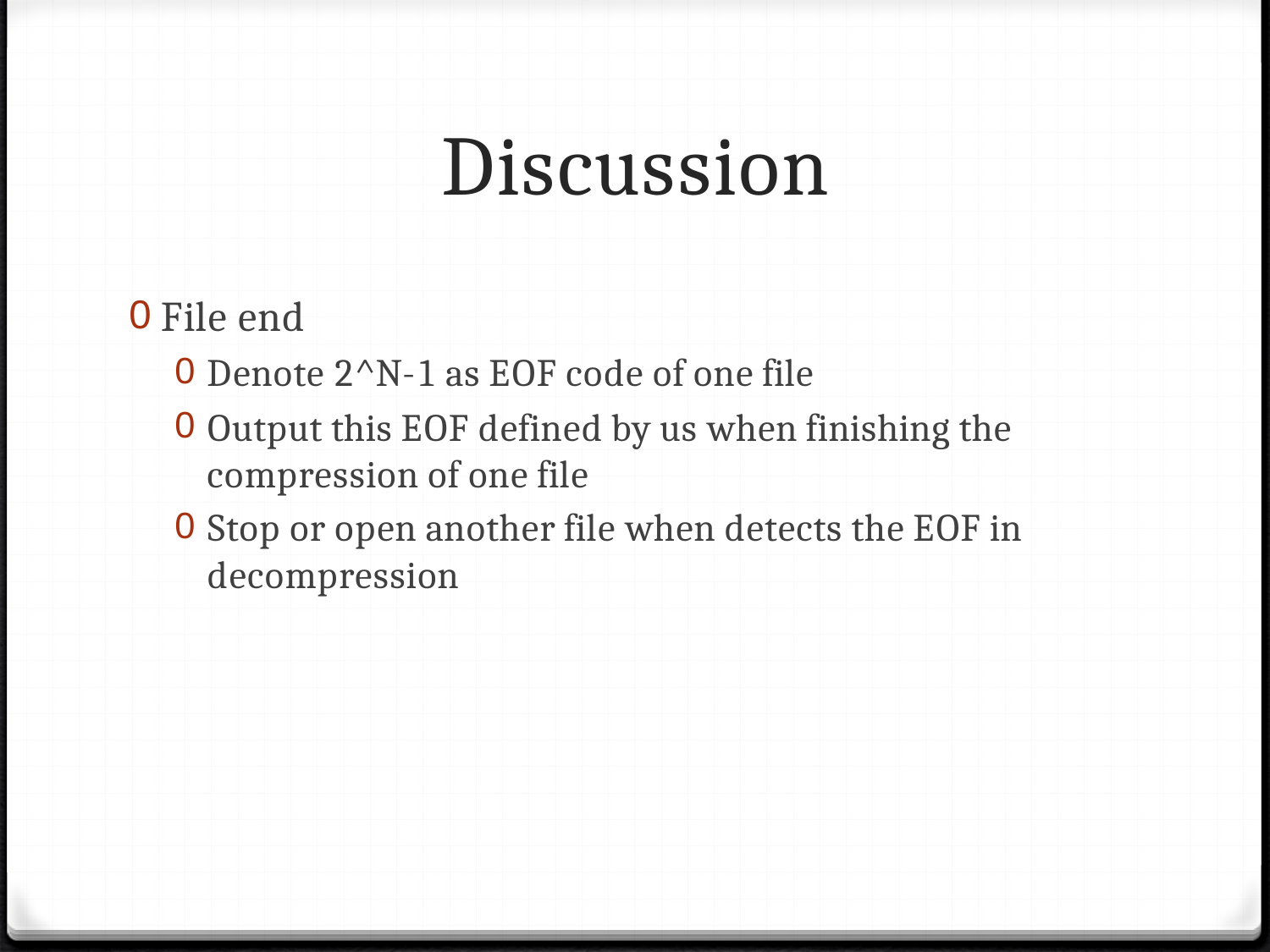

# Discussion
File end
Denote 2^N-1 as EOF code of one file
Output this EOF defined by us when finishing the compression of one file
Stop or open another file when detects the EOF in decompression